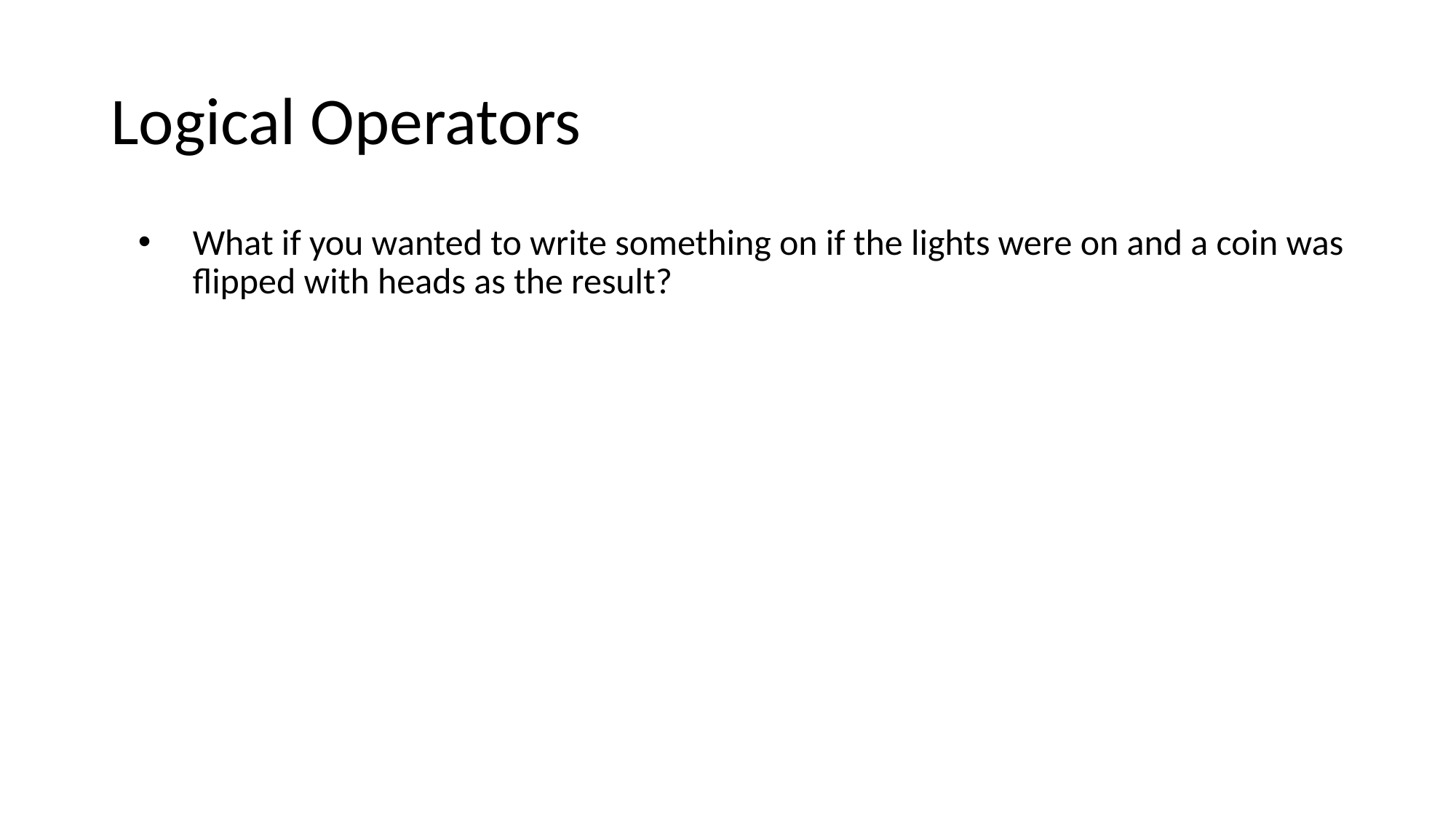

# Logical Operators
What if you wanted to write something on if the lights were on and a coin was flipped with heads as the result?